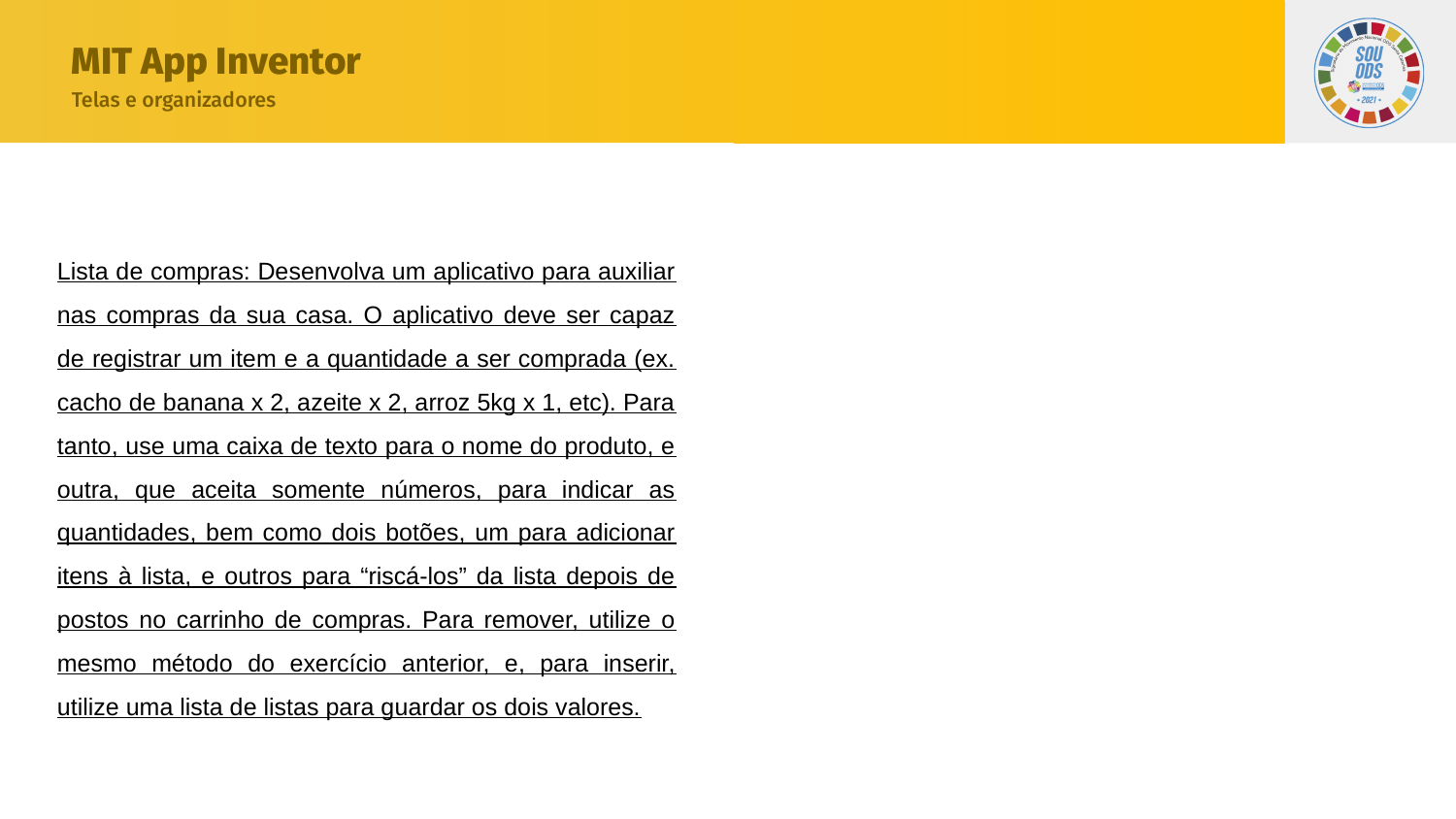

MIT App Inventor
Telas e organizadores
Lista de compras: Desenvolva um aplicativo para auxiliar nas compras da sua casa. O aplicativo deve ser capaz de registrar um item e a quantidade a ser comprada (ex. cacho de banana x 2, azeite x 2, arroz 5kg x 1, etc). Para tanto, use uma caixa de texto para o nome do produto, e outra, que aceita somente números, para indicar as quantidades, bem como dois botões, um para adicionar itens à lista, e outros para “riscá-los” da lista depois de postos no carrinho de compras. Para remover, utilize o mesmo método do exercício anterior, e, para inserir, utilize uma lista de listas para guardar os dois valores.